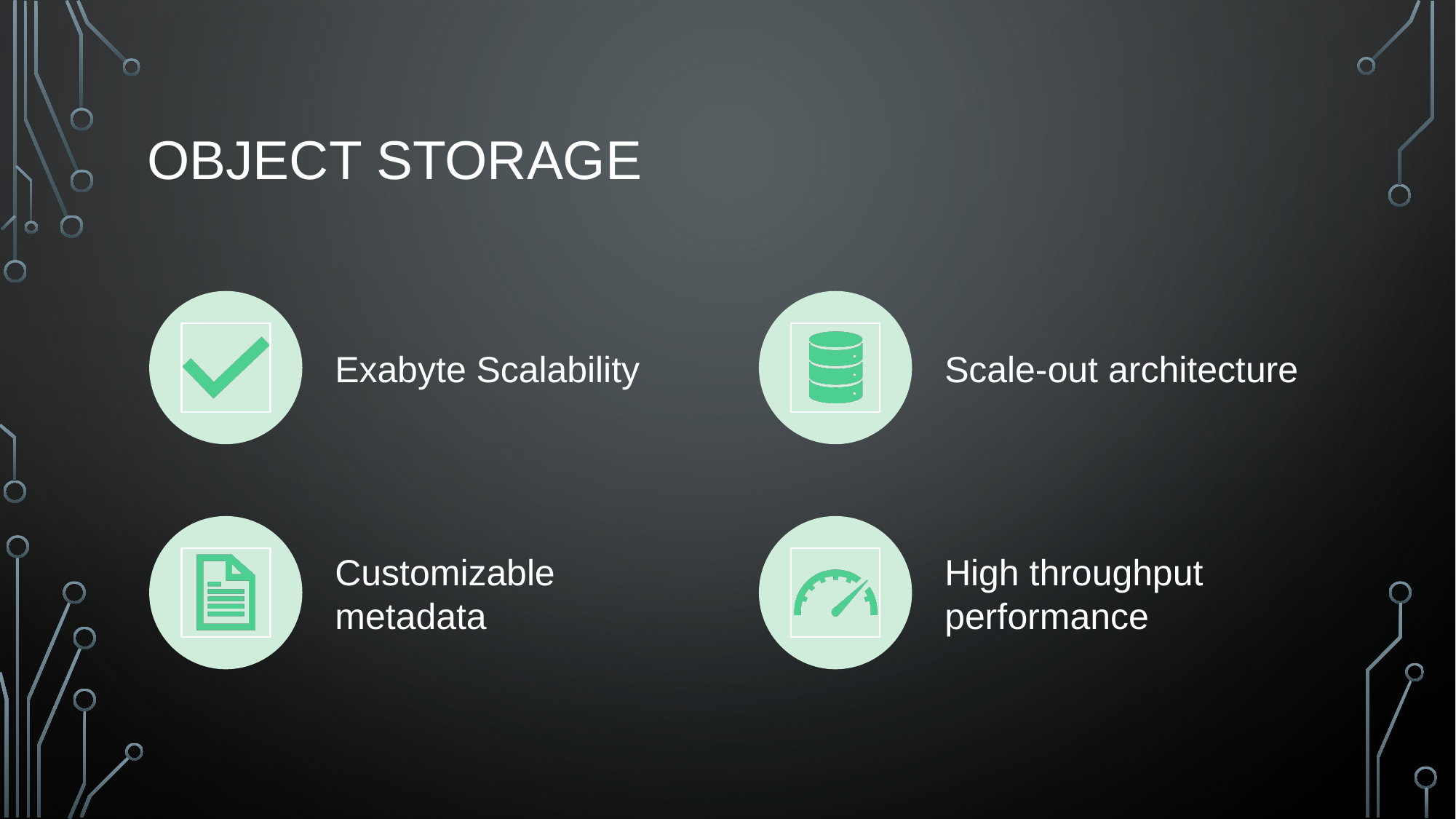

# Object Storage
Exabyte Scalability
Scale-out architecture
Customizable metadata
High throughput performance